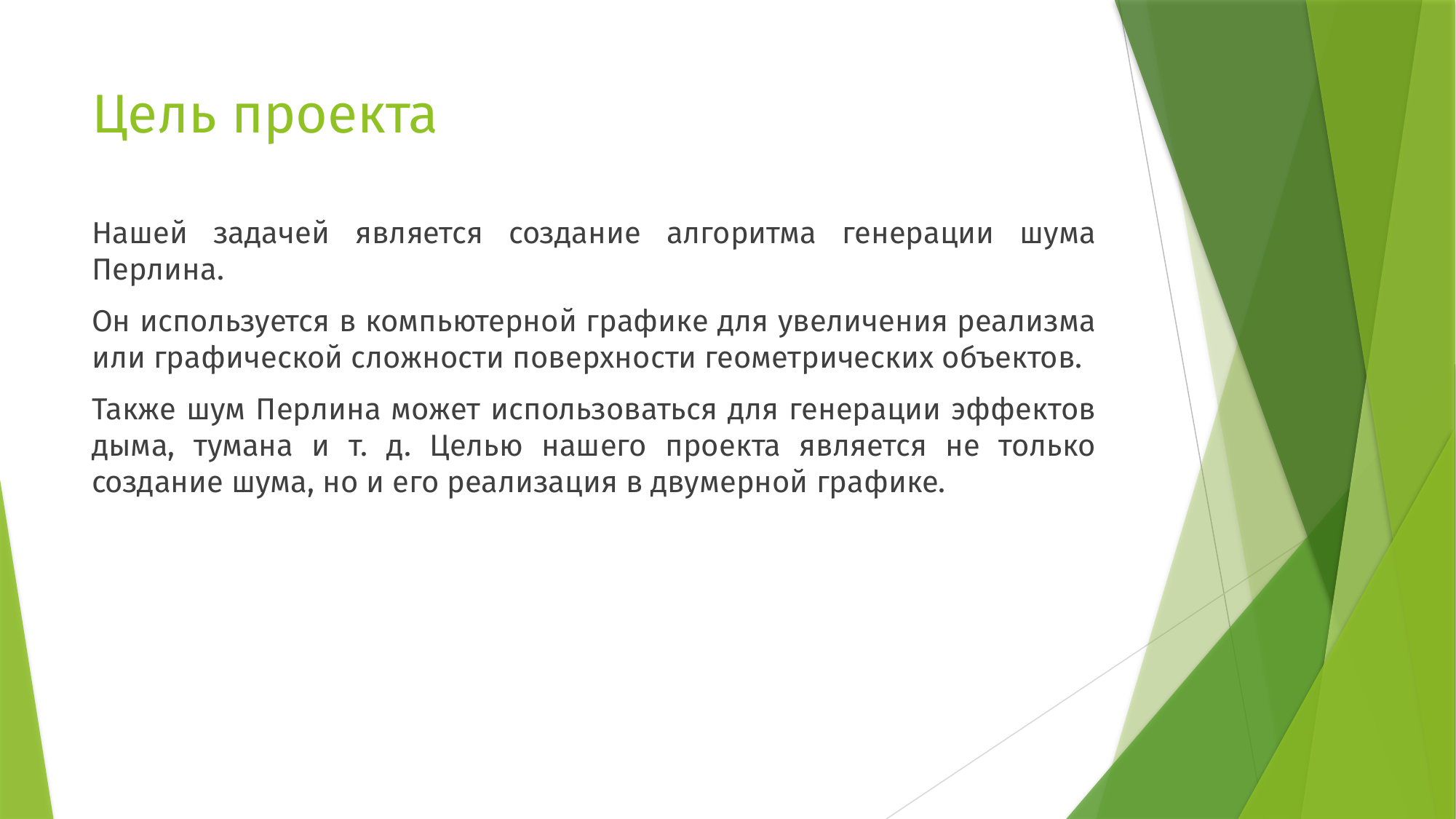

# Цель проекта
Нашей задачей является создание алгоритма генерации шума Перлина.
Он используется в компьютерной графике для увеличения реализма или графической сложности поверхности геометрических объектов.
Также шум Перлина может использоваться для генерации эффектов дыма, тумана и т. д. Целью нашего проекта является не только создание шума, но и его реализация в двумерной графике.